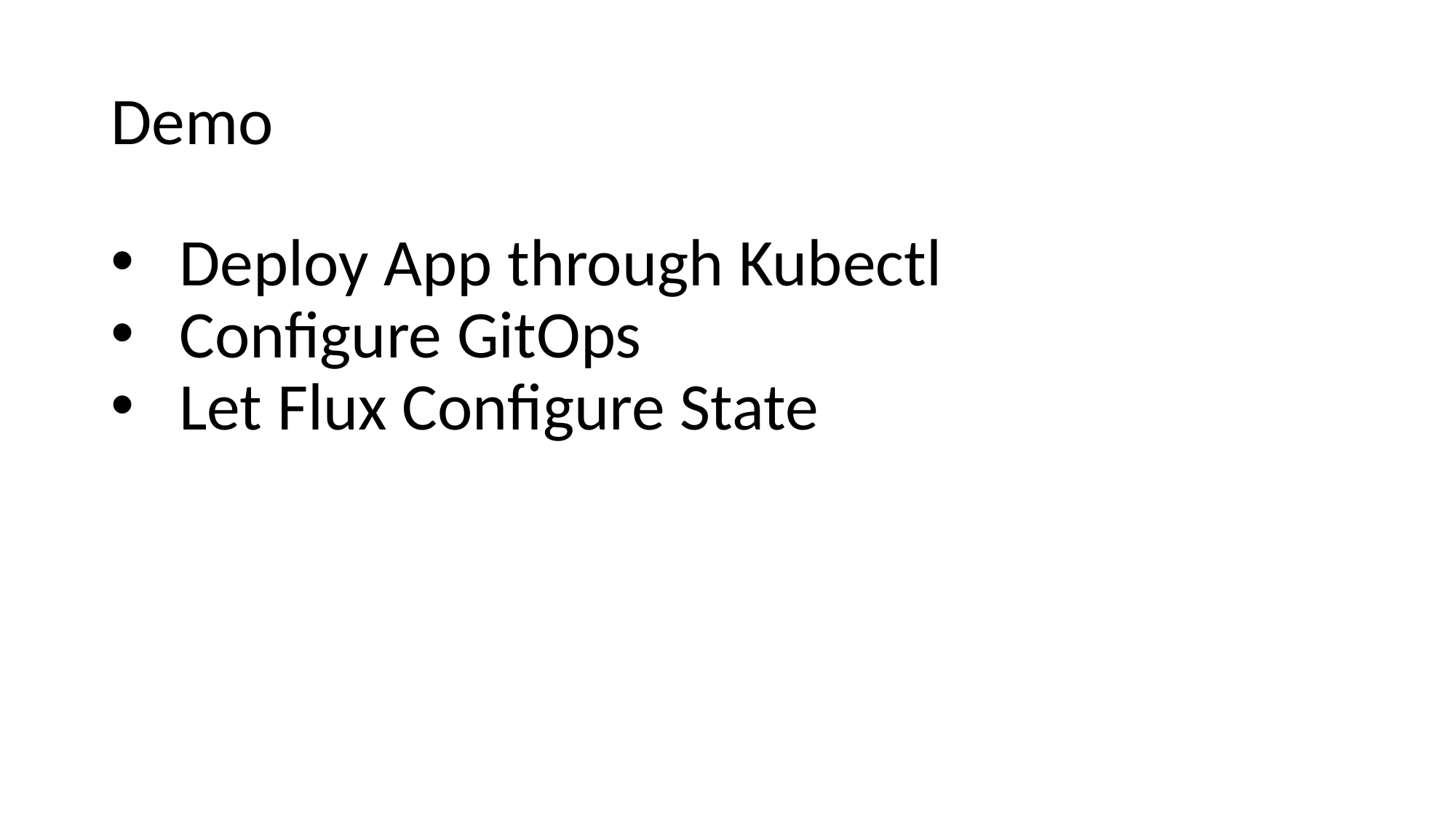

# Demo
Deploy App through Kubectl
Configure GitOps
Let Flux Configure State